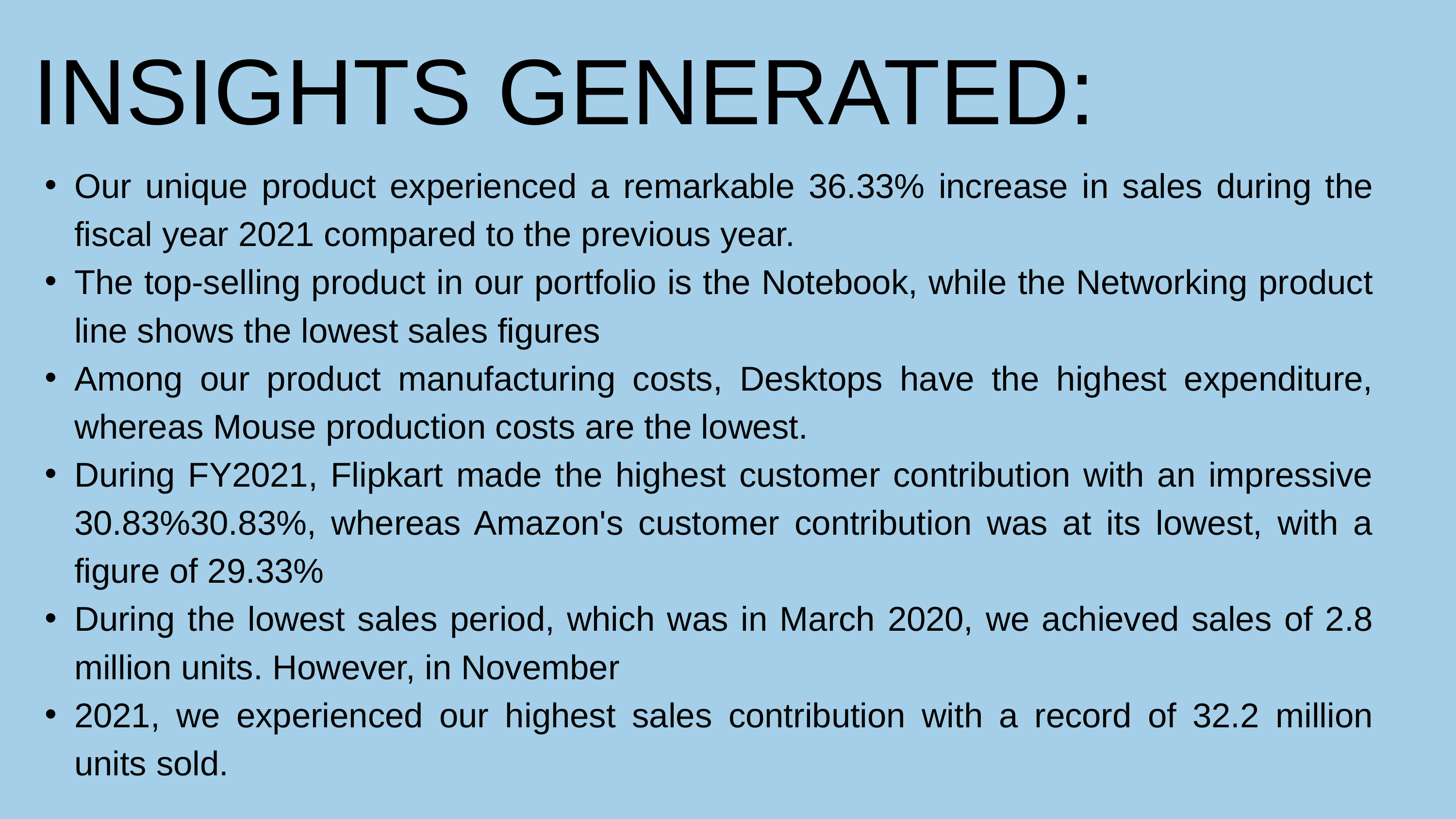

INSIGHTS GENERATED:
Our unique product experienced a remarkable 36.33% increase in sales during the fiscal year 2021 compared to the previous year.
The top-selling product in our portfolio is the Notebook, while the Networking product line shows the lowest sales figures
Among our product manufacturing costs, Desktops have the highest expenditure, whereas Mouse production costs are the lowest.
During FY2021, Flipkart made the highest customer contribution with an impressive 30.83%30.83%, whereas Amazon's customer contribution was at its lowest, with a figure of 29.33%
During the lowest sales period, which was in March 2020, we achieved sales of 2.8 million units. However, in November
2021, we experienced our highest sales contribution with a record of 32.2 million units sold.